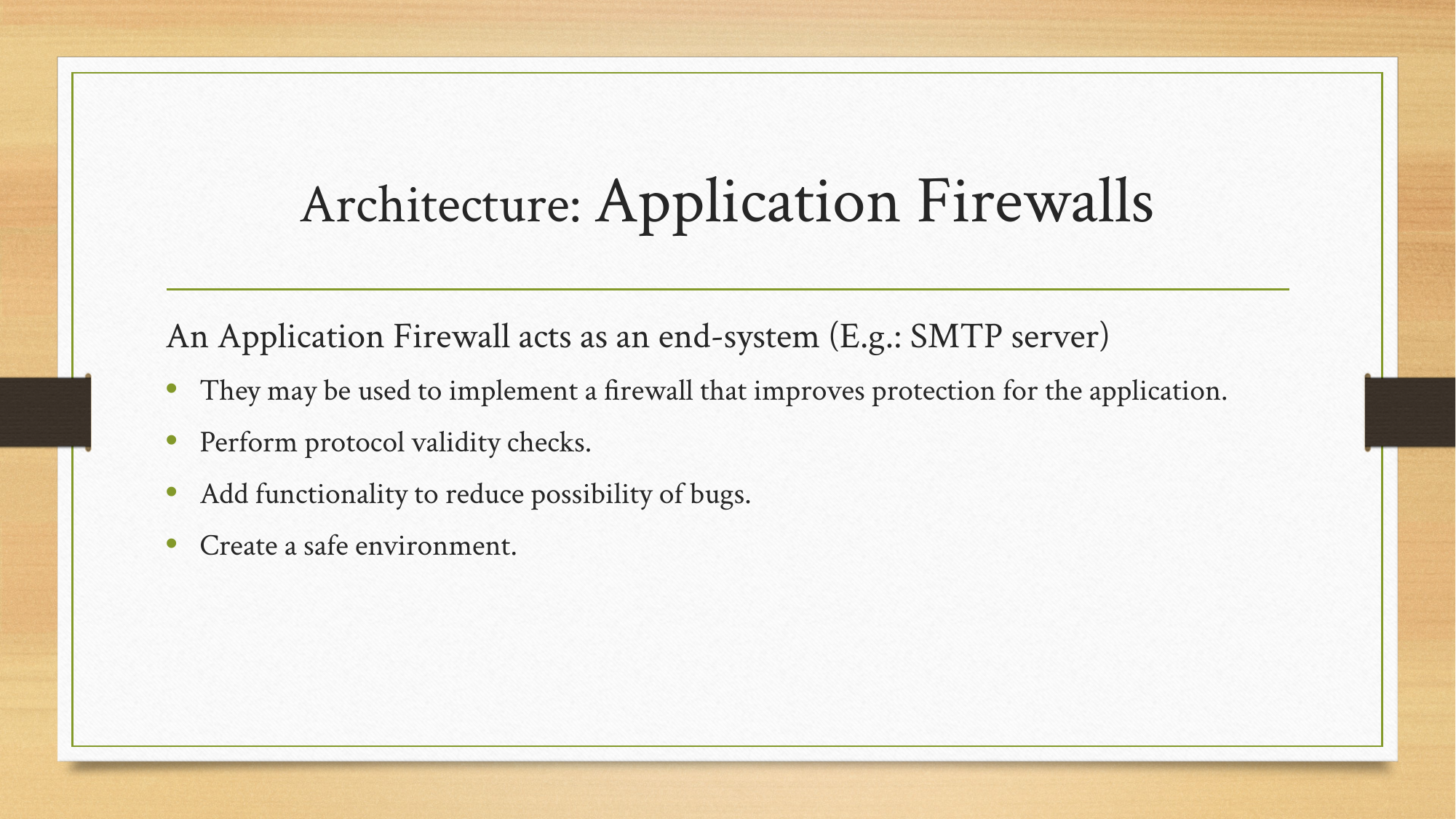

# Architecture: Application Firewalls
An Application Firewall acts as an end-system (E.g.: SMTP server)
They may be used to implement a firewall that improves protection for the application.
Perform protocol validity checks.
Add functionality to reduce possibility of bugs.
Create a safe environment.